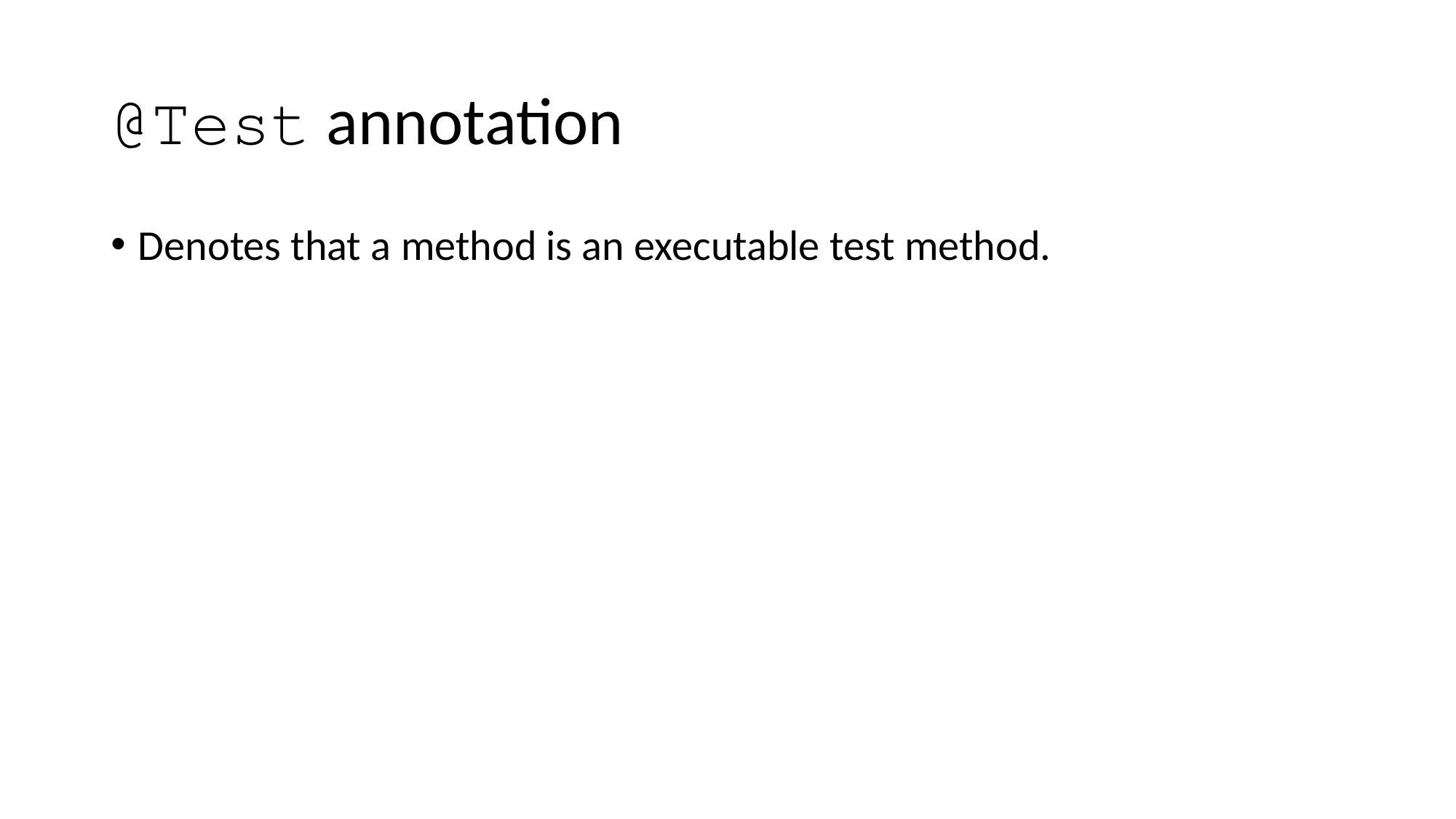

# @Test annotation
Denotes that a method is an executable test method.